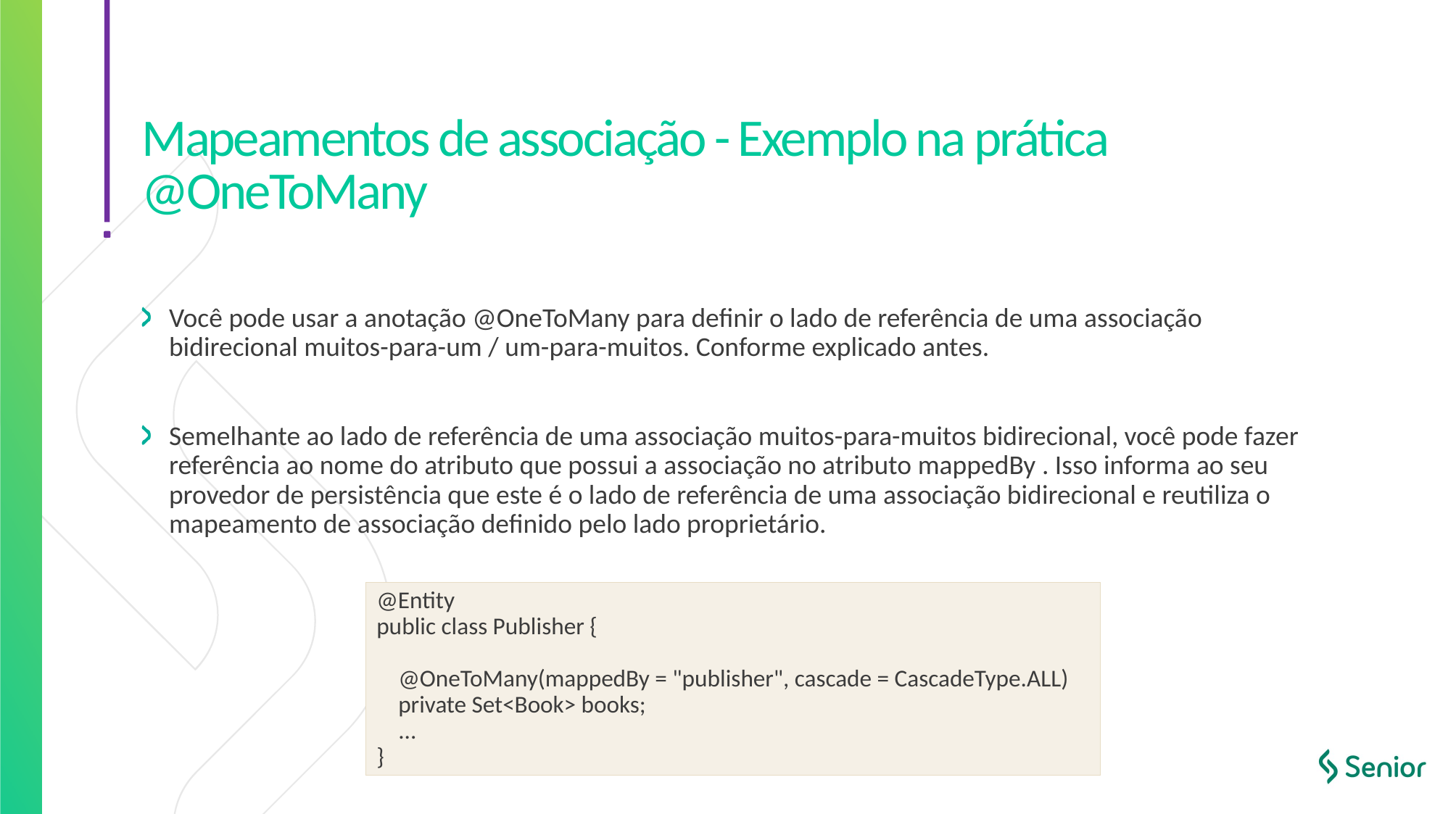

# Mapeamentos de associação - Exemplo na prática @OneToMany
Você pode usar a anotação @OneToMany para definir o lado de referência de uma associação bidirecional muitos-para-um / um-para-muitos. Conforme explicado antes.

Semelhante ao lado de referência de uma associação muitos-para-muitos bidirecional, você pode fazer referência ao nome do atributo que possui a associação no atributo mappedBy . Isso informa ao seu provedor de persistência que este é o lado de referência de uma associação bidirecional e reutiliza o mapeamento de associação definido pelo lado proprietário.

@Entity
public class Publisher {

    @OneToMany(mappedBy = "publisher", cascade = CascadeType.ALL)
    private Set<Book> books;
    ...
}